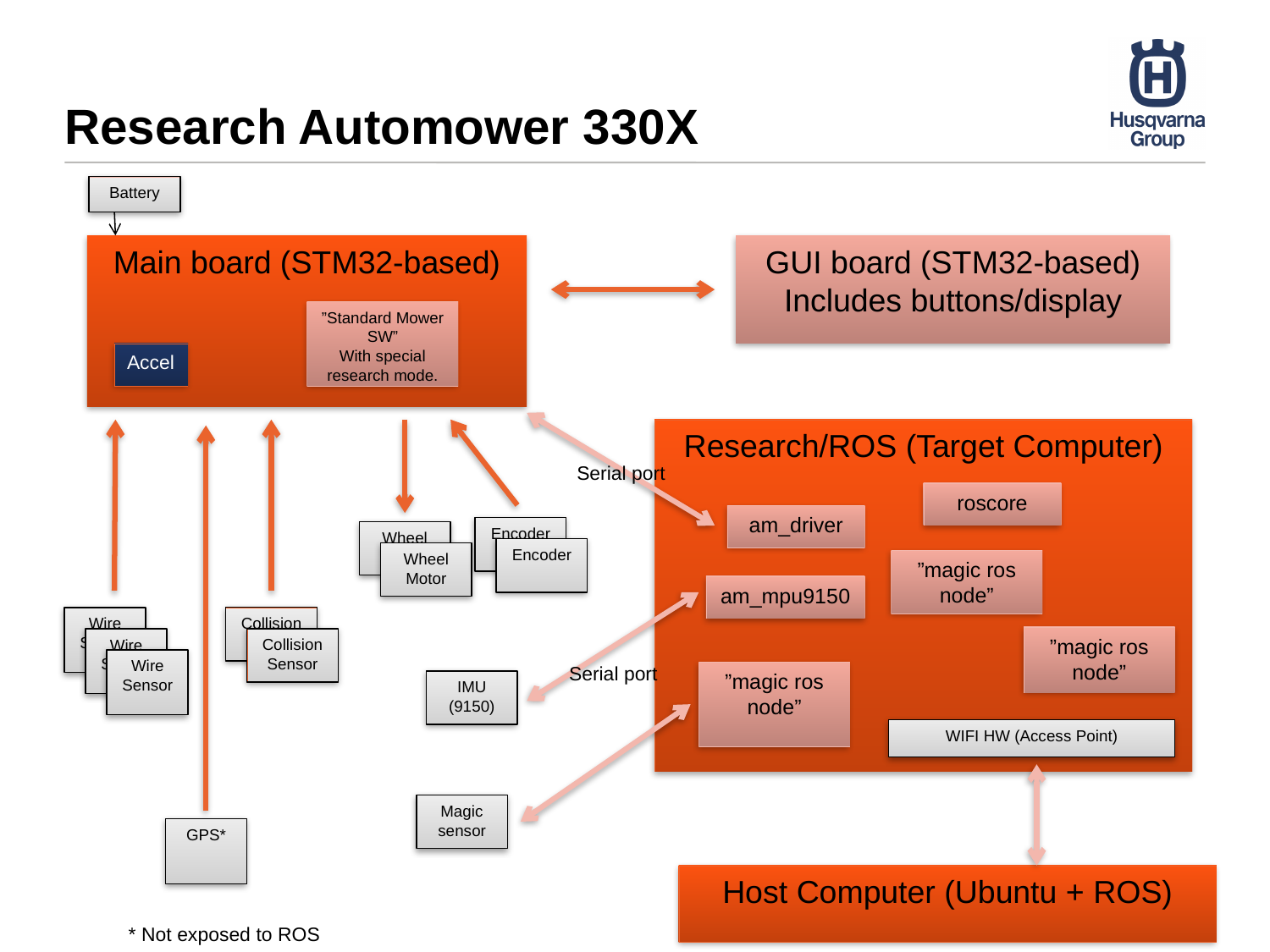

# Research Automower 330X
Battery
Main board (STM32-based)
GUI board (STM32-based)
Includes buttons/display
”Standard Mower SW”
With special research mode.
Accel
Research/ROS (Target Computer)
Serial port
roscore
am_driver
Encoder
Wheel Motor
Encoder
Wheel Motor
”magic ros node”
am_mpu9150
Wire Sensor
Collision
Sensor
”magic ros node”
Wire Sensor
Collision
Sensor
Wire Sensor
Serial port
”magic ros node”
IMU
(9150)
WIFI HW (Access Point)
Magic
sensor
GPS*
Host Computer (Ubuntu + ROS)
* Not exposed to ROS